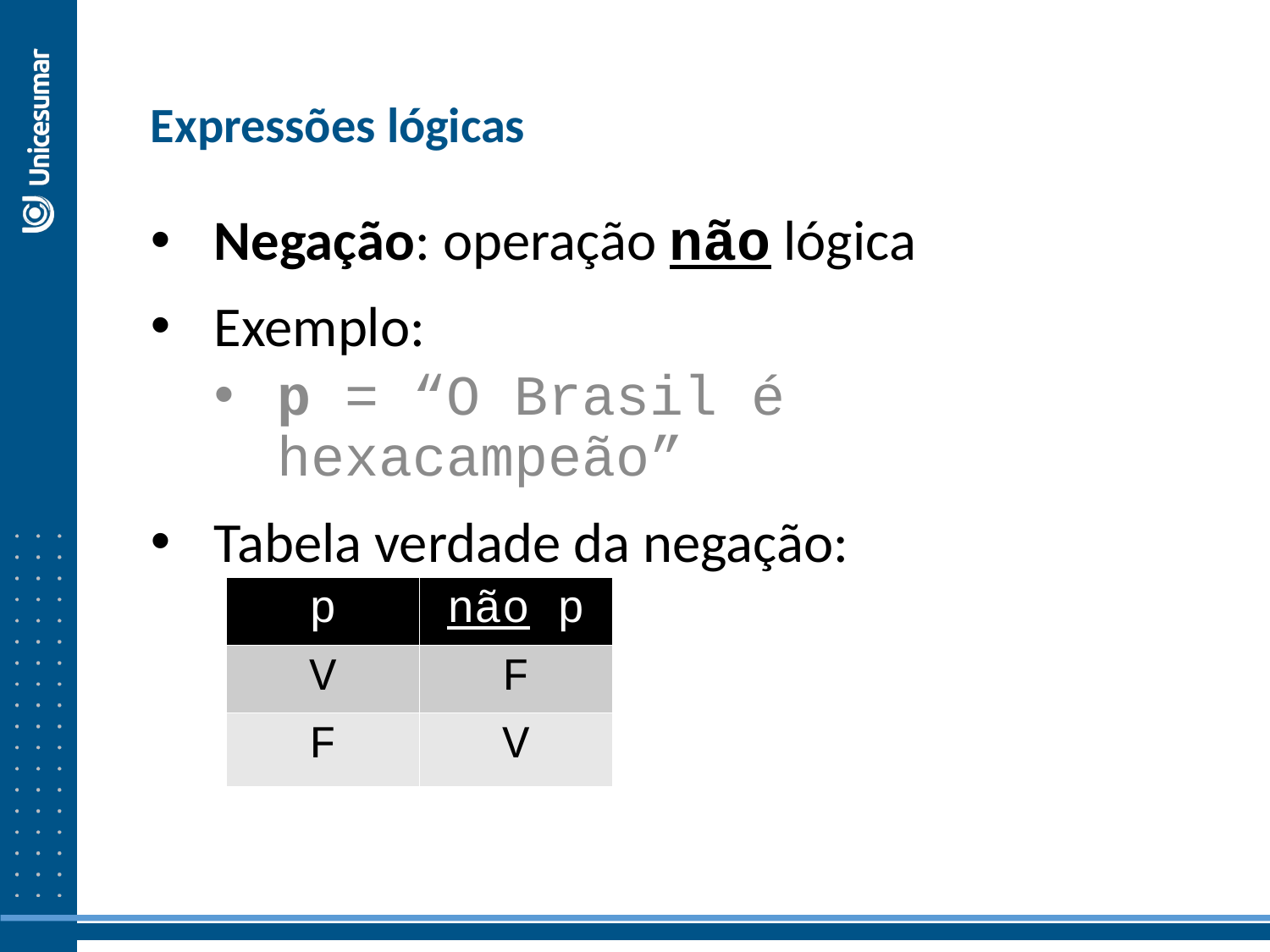

Expressões lógicas
Negação: operação não lógica
Exemplo:
p = “O Brasil é hexacampeão”
Tabela verdade da negação:

| p | não p |
| --- | --- |
| V | F |
| F | V |